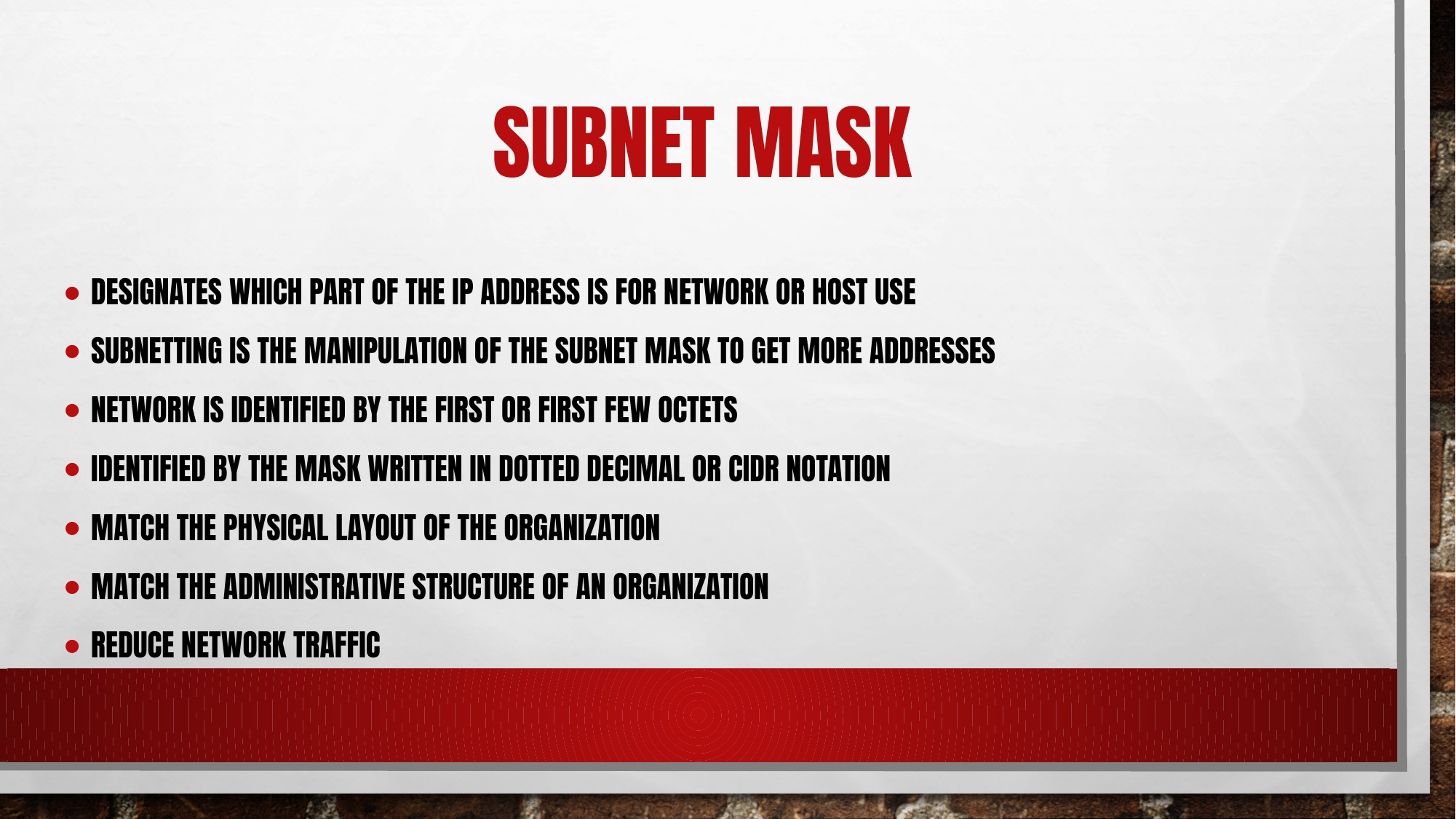

# Subnet Mask
Designates which part of the IP address is for network or host use
Subnetting is the manipulation of the subnet mask to get more addresses
Network is identified by the first or first few octets
Identified by the mask written in dotted decimal or CIDR notation
Match the physical layout of the organization
Match the administrative structure of an organization
Reduce network traffic